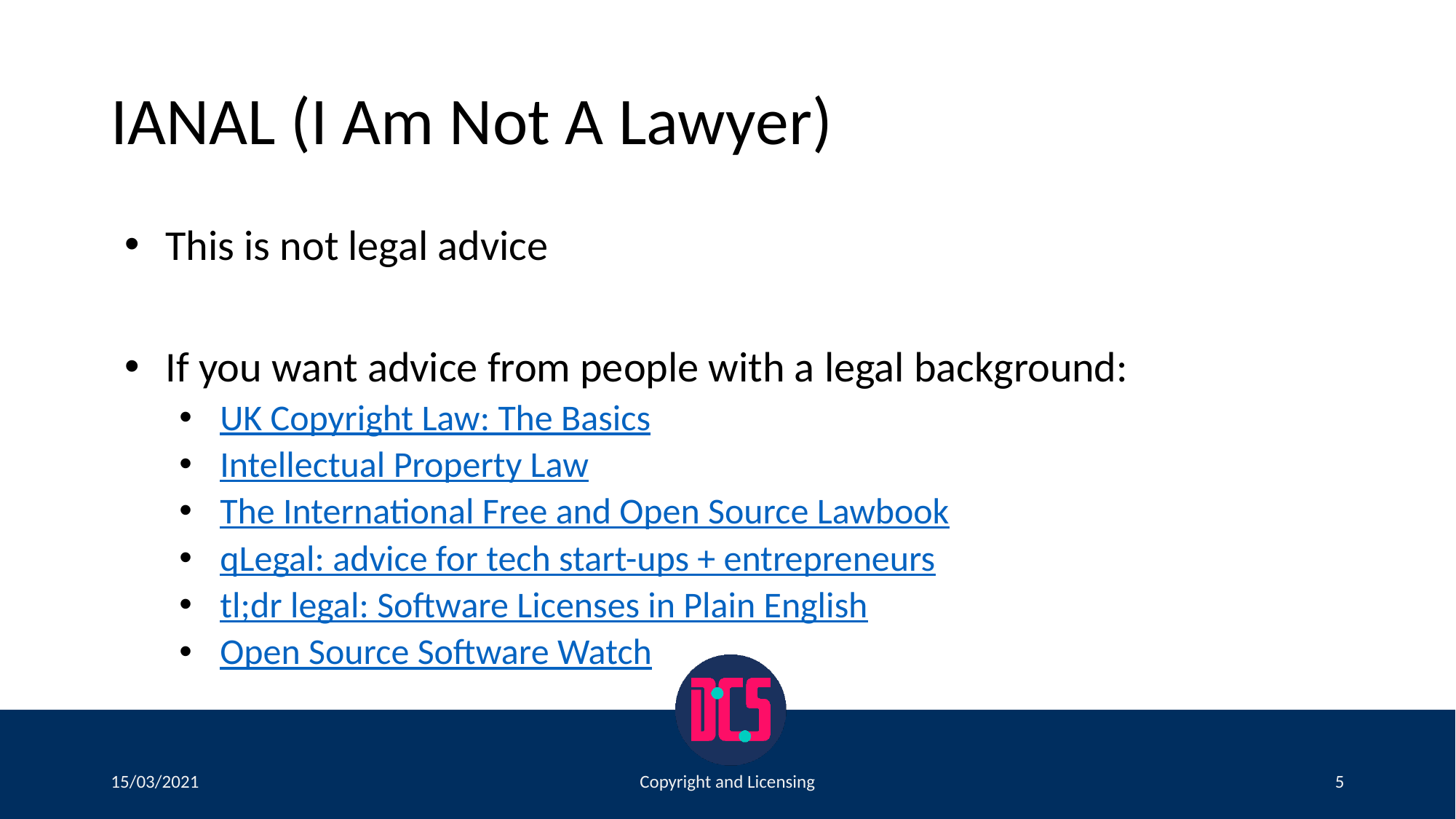

# IANAL (I Am Not A Lawyer)
This is not legal advice

If you want advice from people with a legal background:
UK Copyright Law: The Basics
Intellectual Property Law
The International Free and Open Source Lawbook
qLegal: advice for tech start-ups + entrepreneurs
tl;dr legal: Software Licenses in Plain English
Open Source Software Watch

15/03/2021
Copyright and Licensing
5